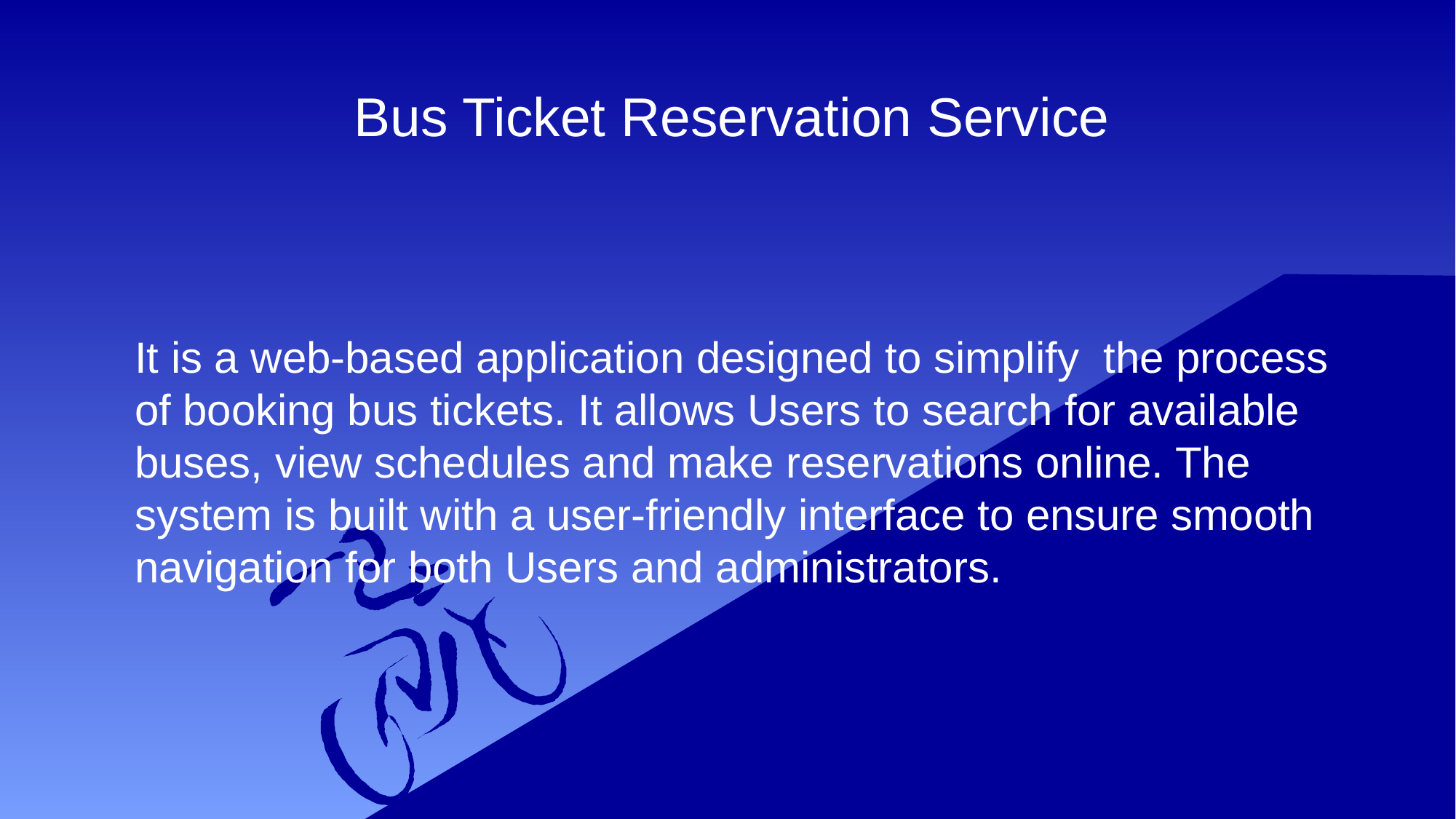

# Bus Ticket Reservation Service

It is a web-based application designed to simplify  the process of booking bus tickets. It allows Users to search for available buses, view schedules and make reservations online. The system is built with a user-friendly interface to ensure smooth navigation for both Users and administrators.